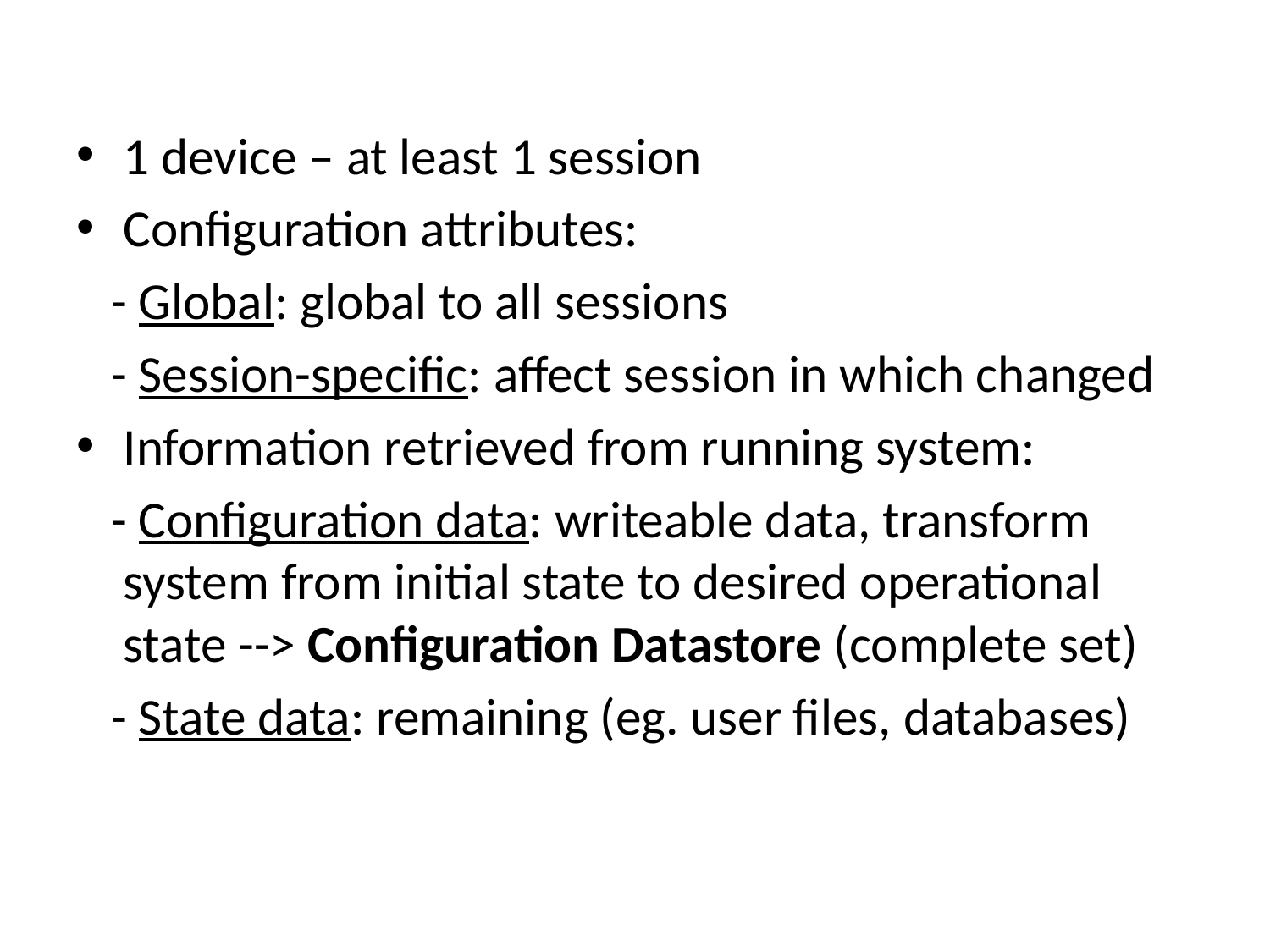

1 device – at least 1 session
Configuration attributes:
   - Global: global to all sessions
   - Session-specific: affect session in which changed
Information retrieved from running system:
   - Configuration data: writeable data, transform system from initial state to desired operational state --> Configuration Datastore (complete set)
   - State data: remaining (eg. user files, databases)